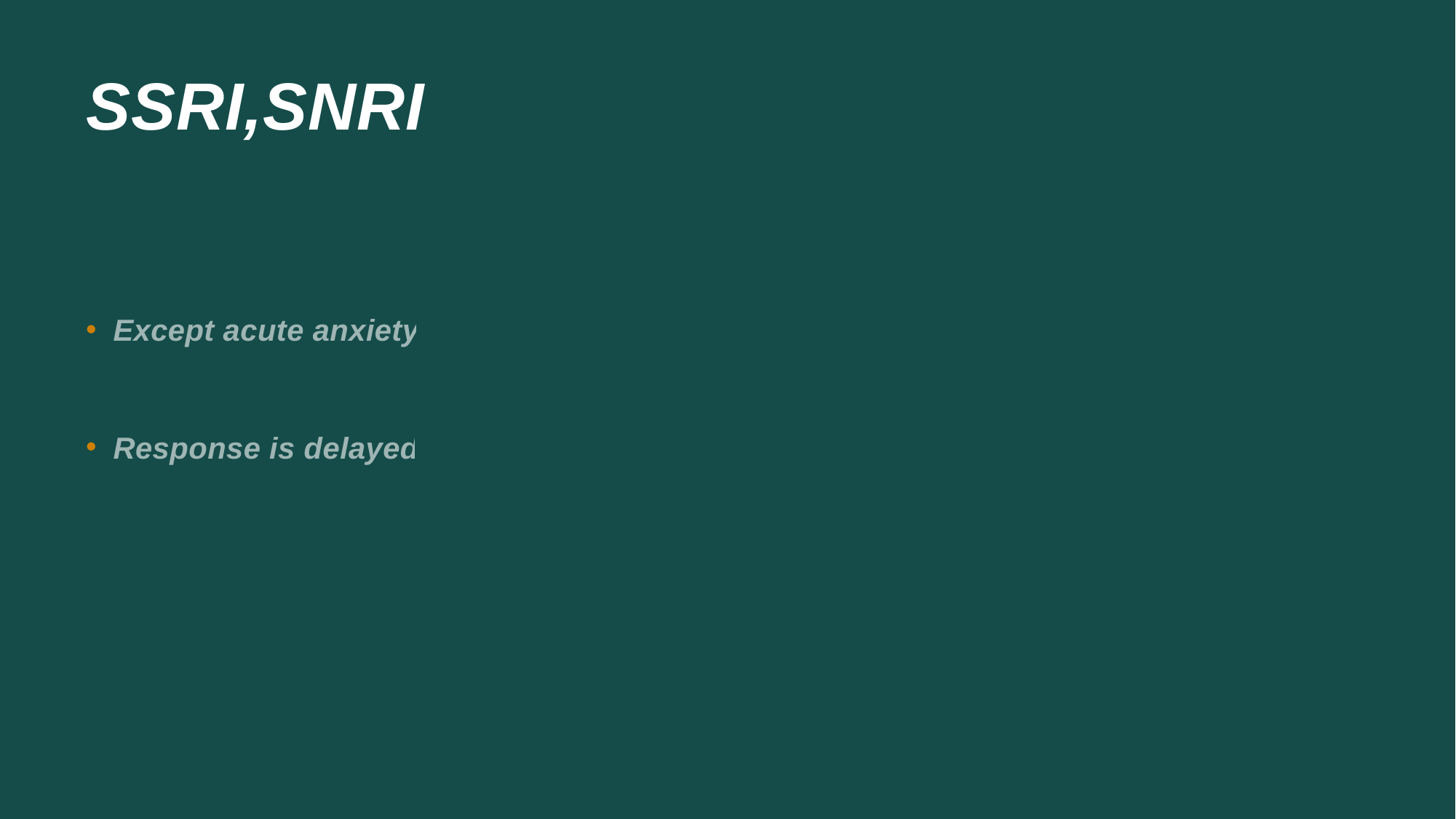

# SSRI,SNRI
Except acute anxiety

Response is delayed